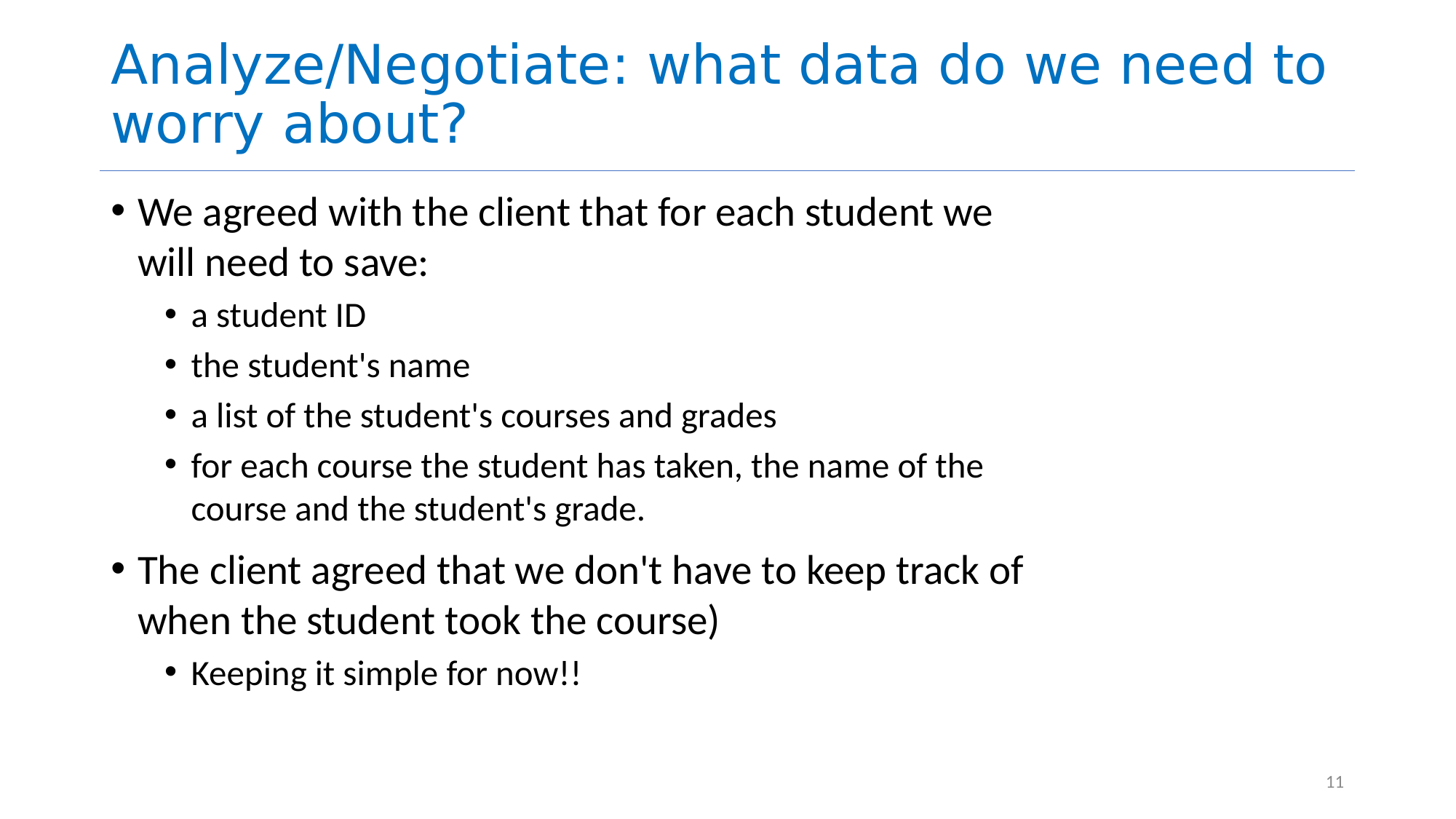

# Analyze/Negotiate: what data do we need to worry about?
We agreed with the client that for each student we will need to save:
a student ID
the student's name
a list of the student's courses and grades
for each course the student has taken, the name of the course and the student's grade.
The client agreed that we don't have to keep track of when the student took the course)
Keeping it simple for now!!

11